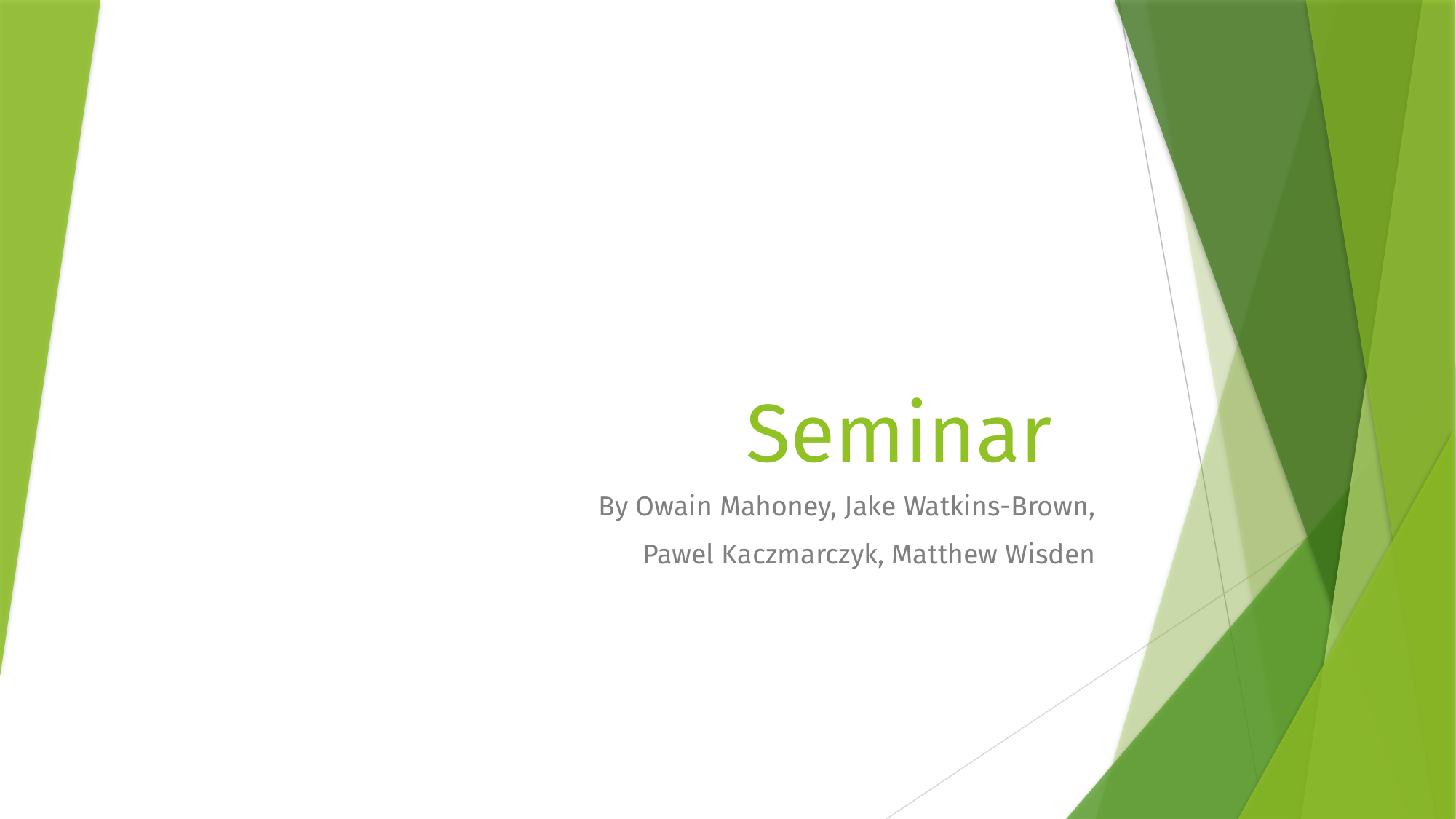

# Seminar
By Owain Mahoney, Jake Watkins-Brown,
Pawel Kaczmarczyk, Matthew Wisden